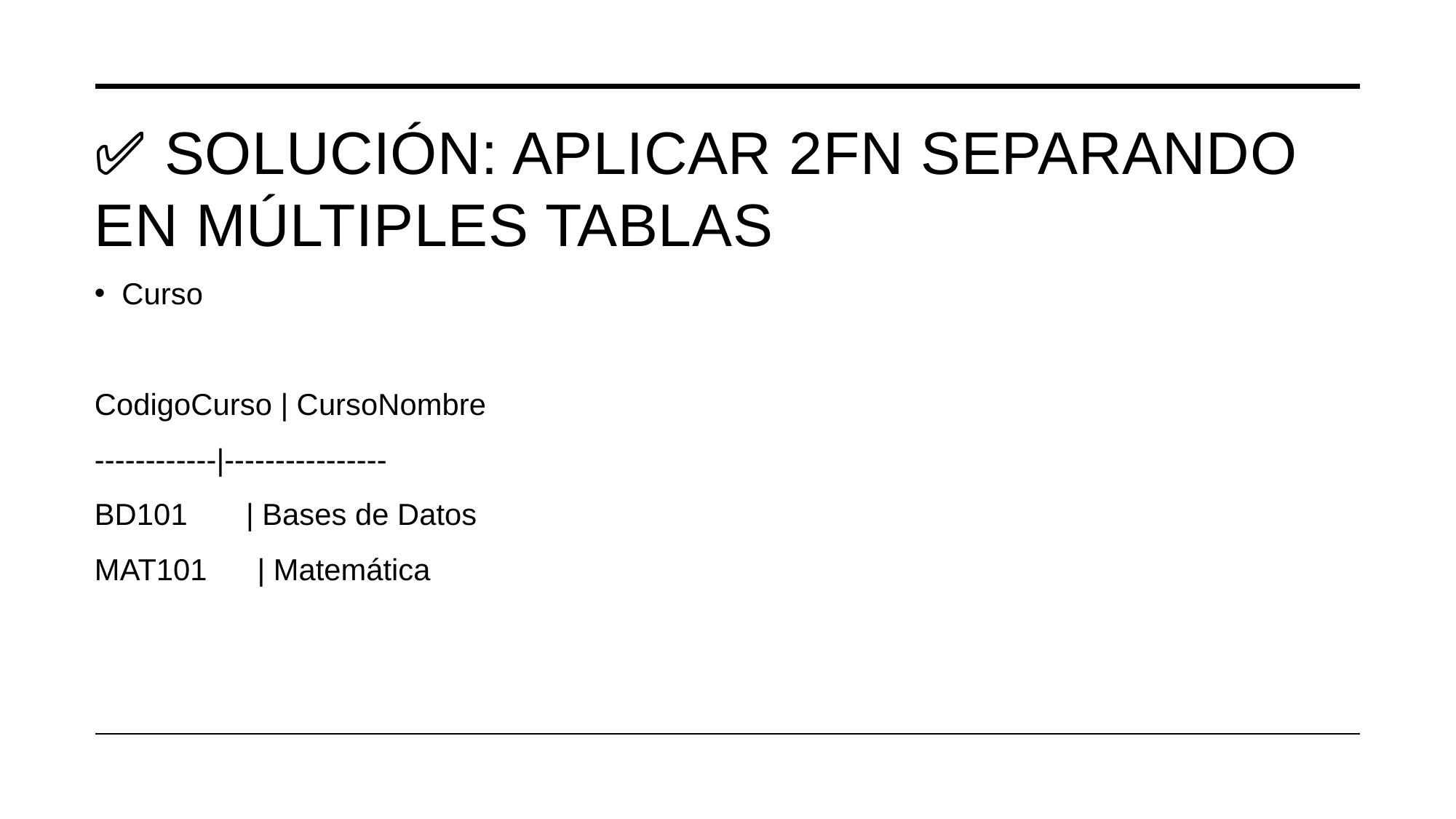

# ✅ Solución: Aplicar 2FN separando en múltiples tablas
Curso

CodigoCurso | CursoNombre
------------|----------------
BD101       | Bases de Datos
MAT101      | Matemática